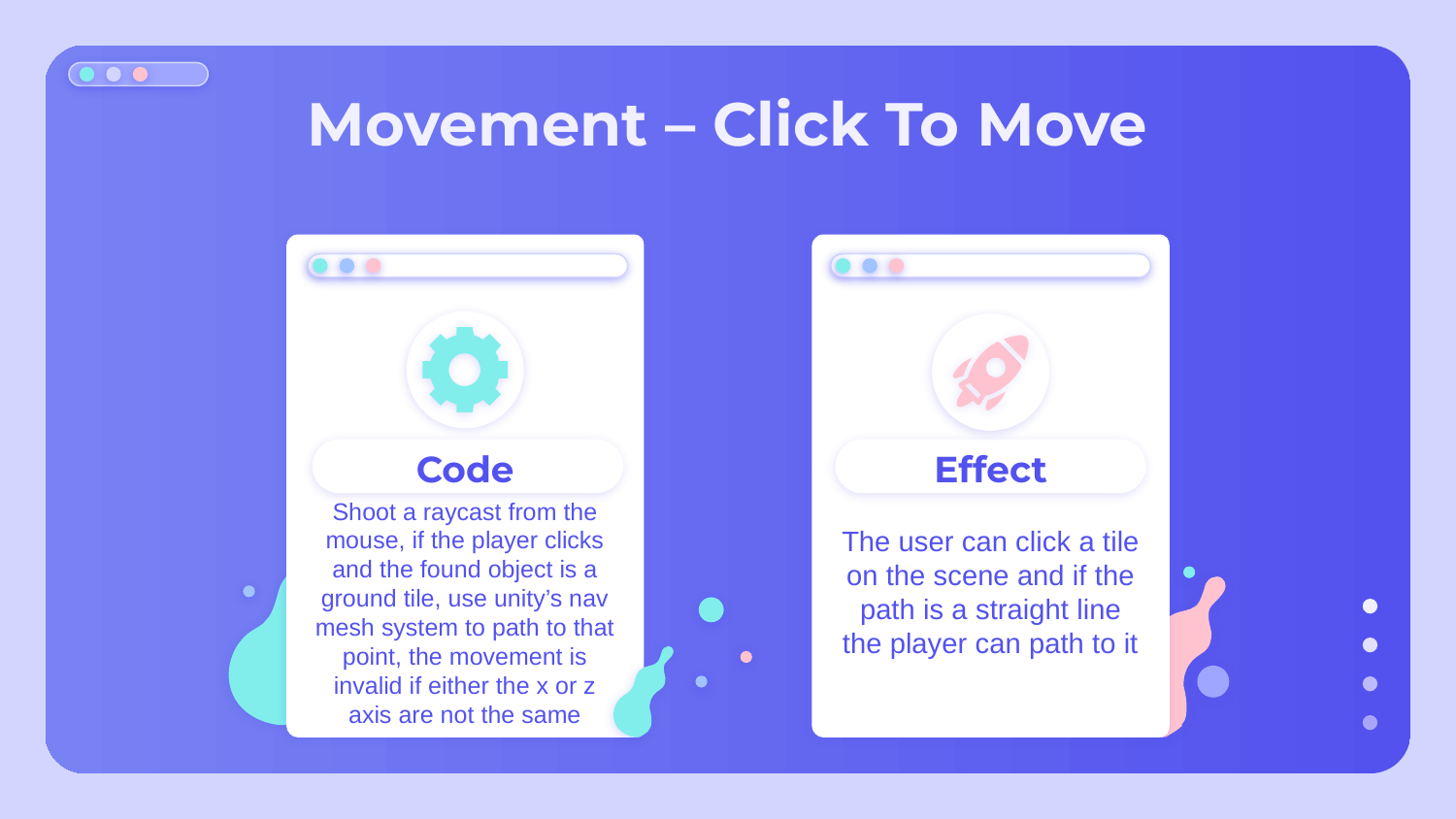

# Movement – Click To Move

Code
Effect
Shoot a raycast from the mouse, if the player clicks and the found object is a ground tile, use unity’s nav mesh system to path to that point, the movement is invalid if either the x or z axis are not the same
The user can click a tile on the scene and if the path is a straight line the player can path to it